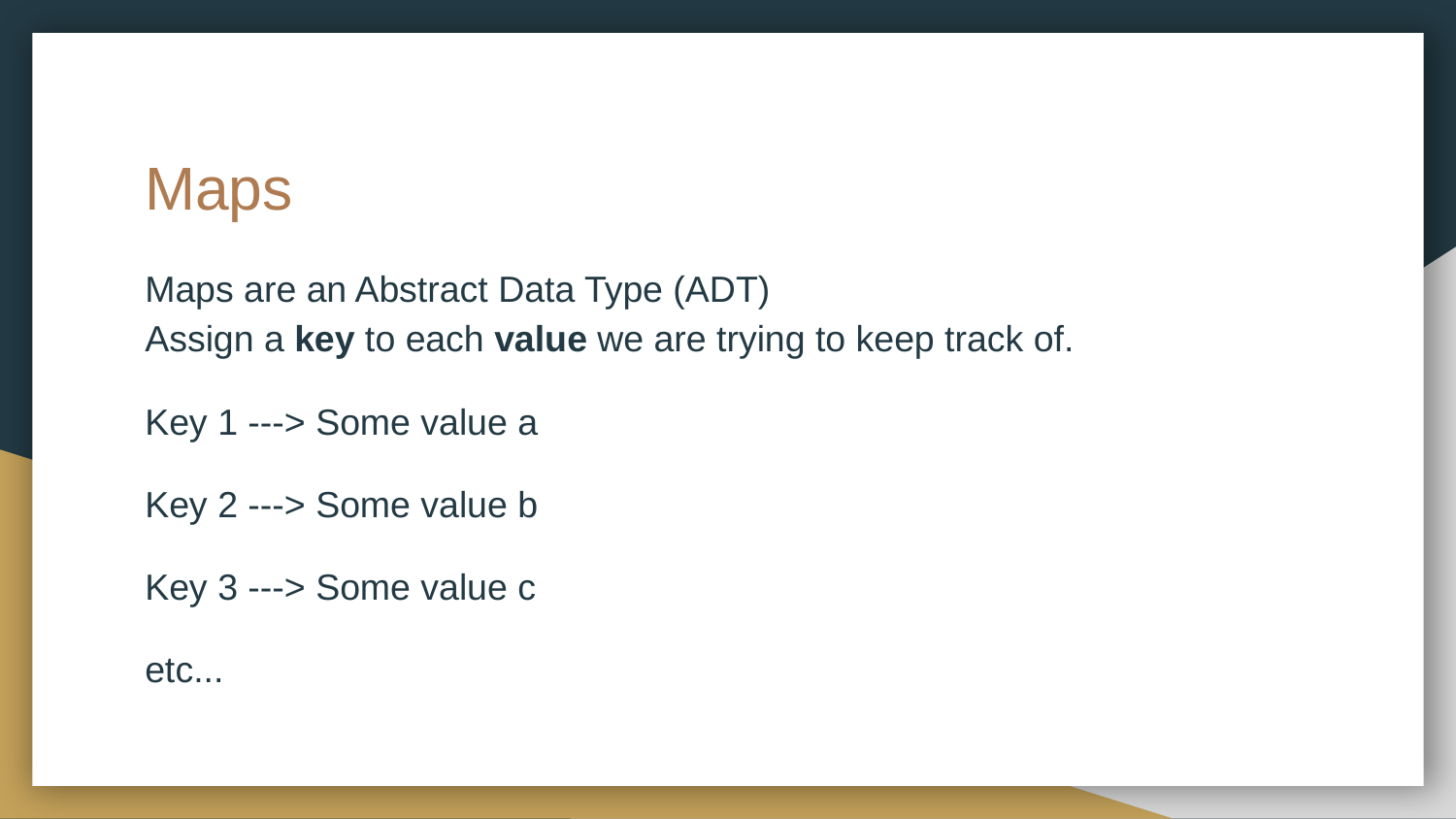

# Maps
Maps are an Abstract Data Type (ADT)
Assign a key to each value we are trying to keep track of.
Key 1 ---> Some value a
Key 2 ---> Some value b
Key 3 ---> Some value c
etc...